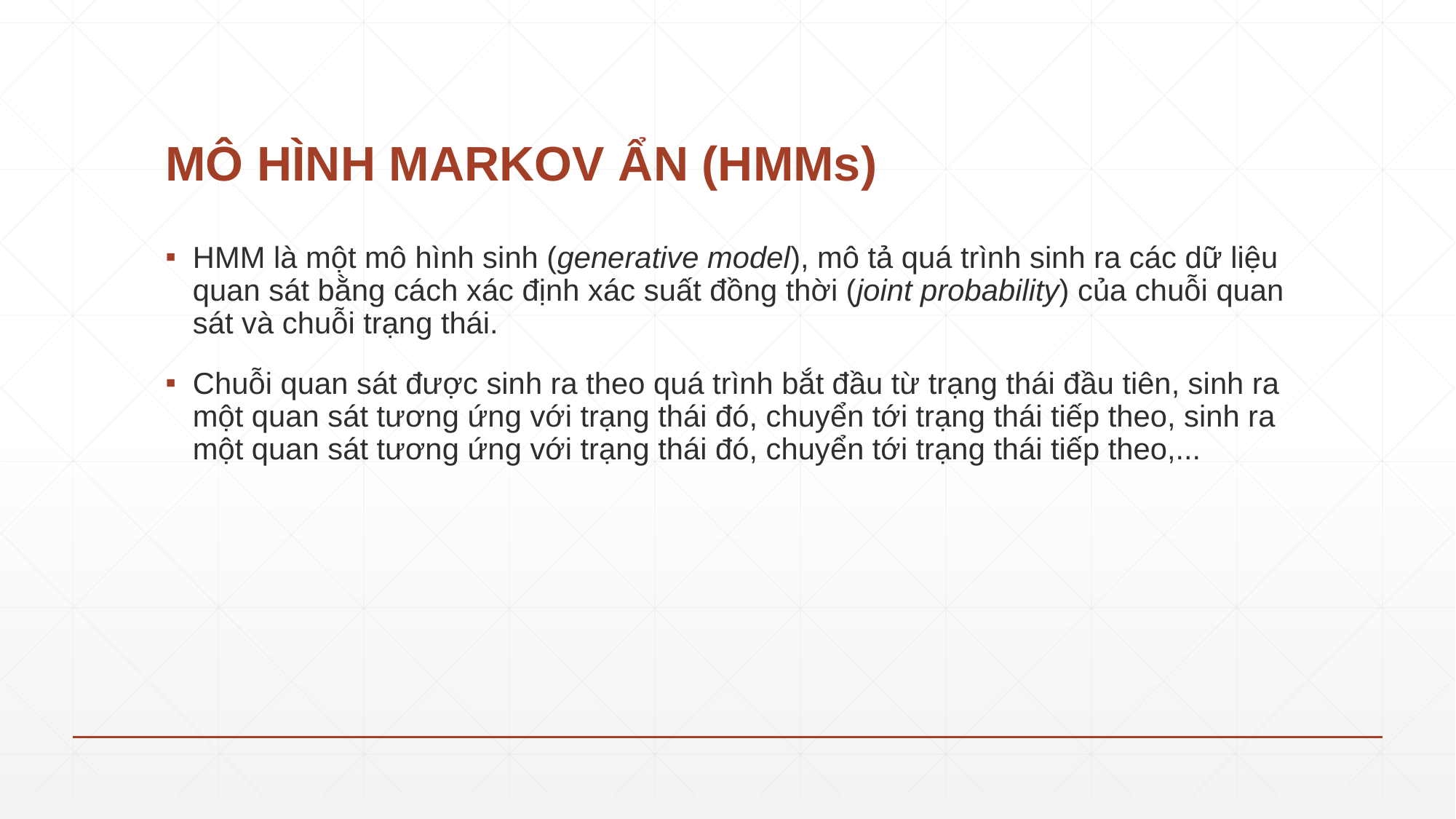

# MÔ HÌNH MARKOV ẨN (HMMs)
HMM là một mô hình sinh (generative model), mô tả quá trình sinh ra các dữ liệu quan sát bằng cách xác định xác suất đồng thời (joint probability) của chuỗi quan sát và chuỗi trạng thái.
Chuỗi quan sát được sinh ra theo quá trình bắt đầu từ trạng thái đầu tiên, sinh ra một quan sát tương ứng với trạng thái đó, chuyển tới trạng thái tiếp theo, sinh ra một quan sát tương ứng với trạng thái đó, chuyển tới trạng thái tiếp theo,...